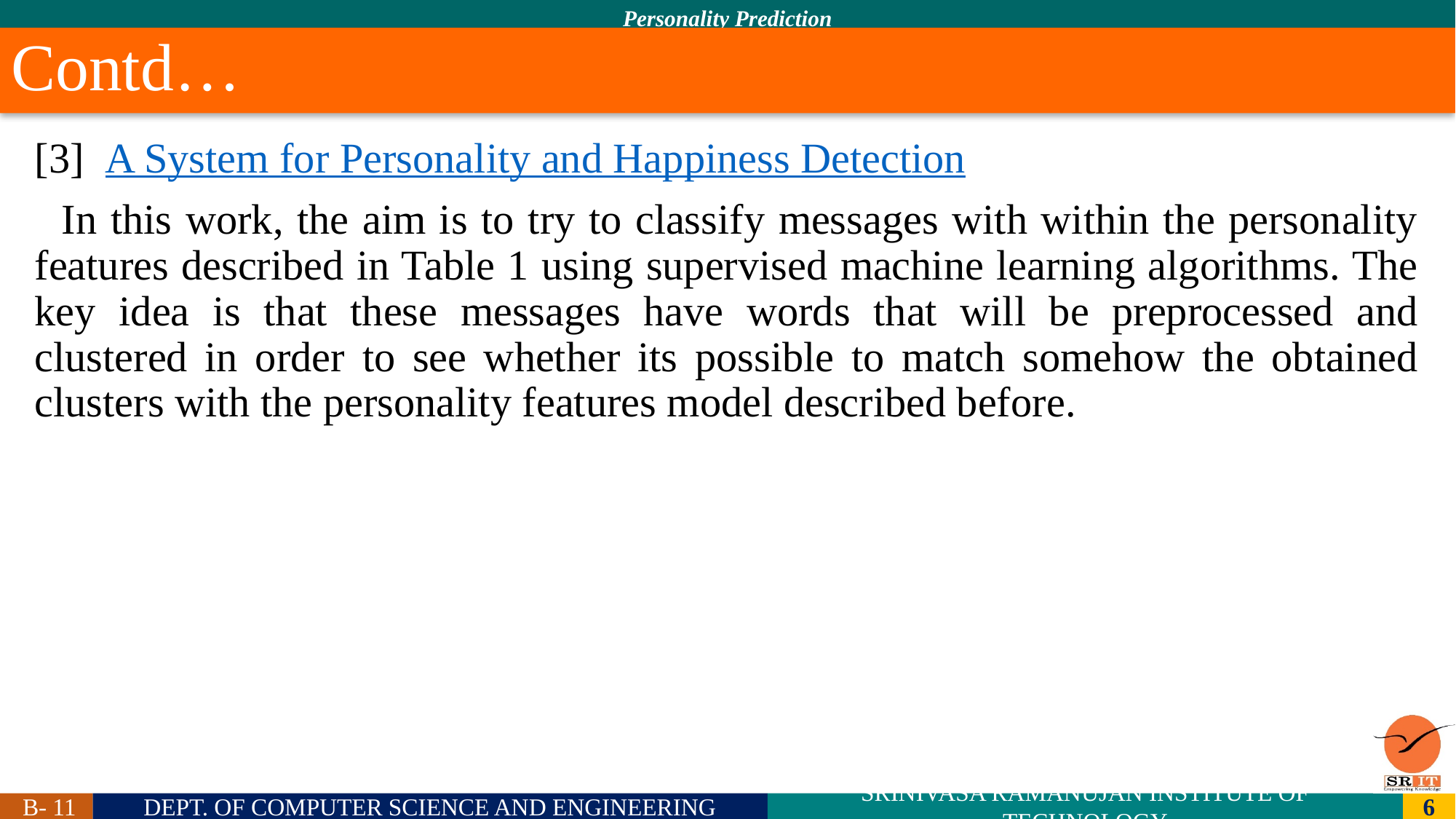

# Contd…
[3]  A System for Personality and Happiness Detection
  In this work, the aim is to try to classify messages with within the personality features described in Table 1 using supervised machine learning algorithms. The key idea is that these messages have words that will be preprocessed and clustered in order to see whether its possible to match somehow the obtained clusters with the personality features model described before.